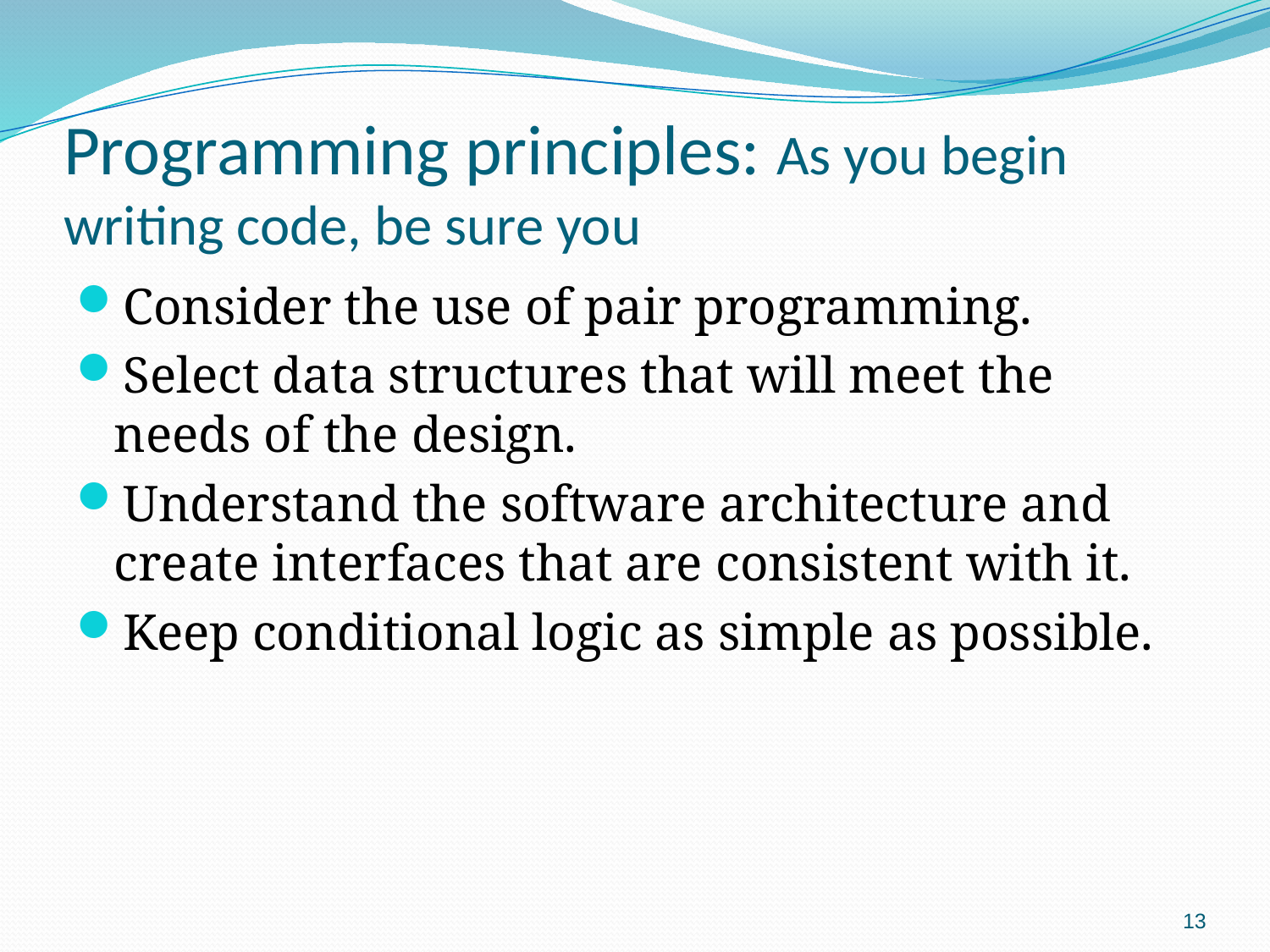

# Programming principles: As you begin writing code, be sure you
Consider the use of pair programming.
Select data structures that will meet the needs of the design.
Understand the software architecture and create interfaces that are consistent with it.
Keep conditional logic as simple as possible.

13